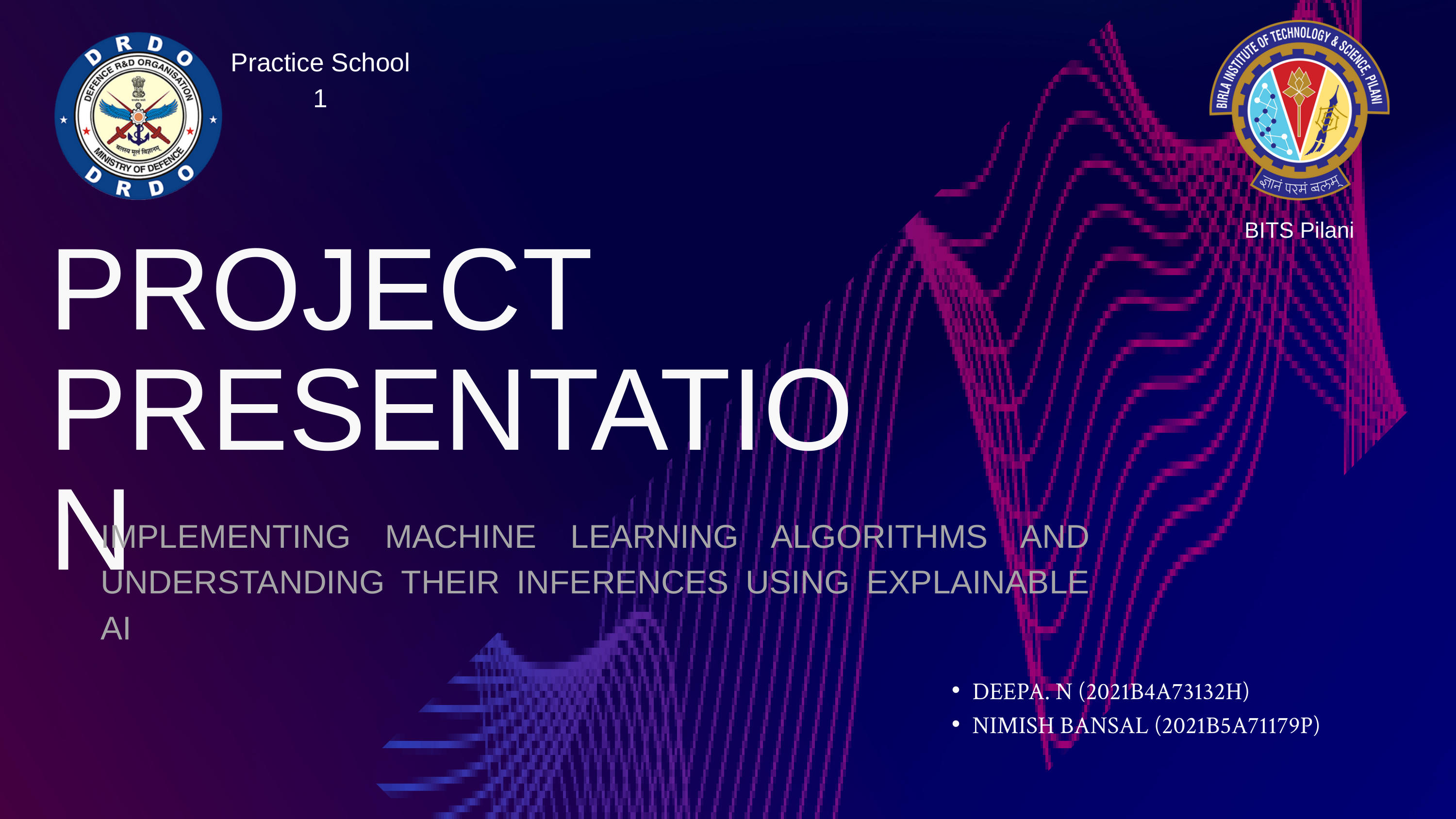

BITS Pilani

Practice School 1

PROJECT PRESENTATION
IMPLEMENTING MACHINE LEARNING ALGORITHMS AND UNDERSTANDING THEIR INFERENCES USING EXPLAINABLE AI
DEEPA. N (2021B4A73132H)
NIMISH BANSAL (2021B5A71179P)